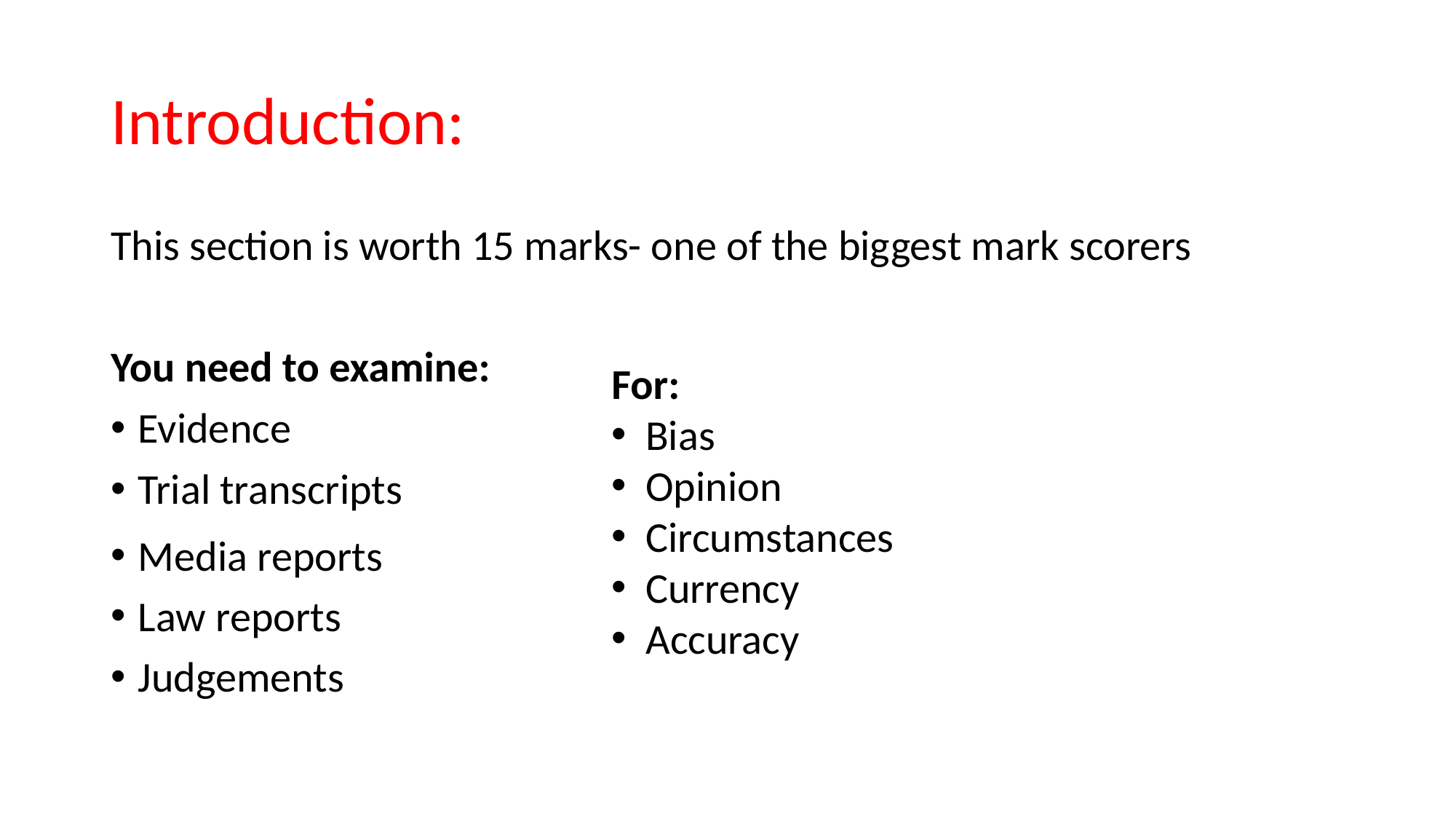

# Introduction:
This section is worth 15 marks- one of the biggest mark scorers

You need to examine:
Evidence
Trial transcripts
Media reports
Law reports
Judgements
For:
Bias
Opinion
Circumstances
Currency
Accuracy